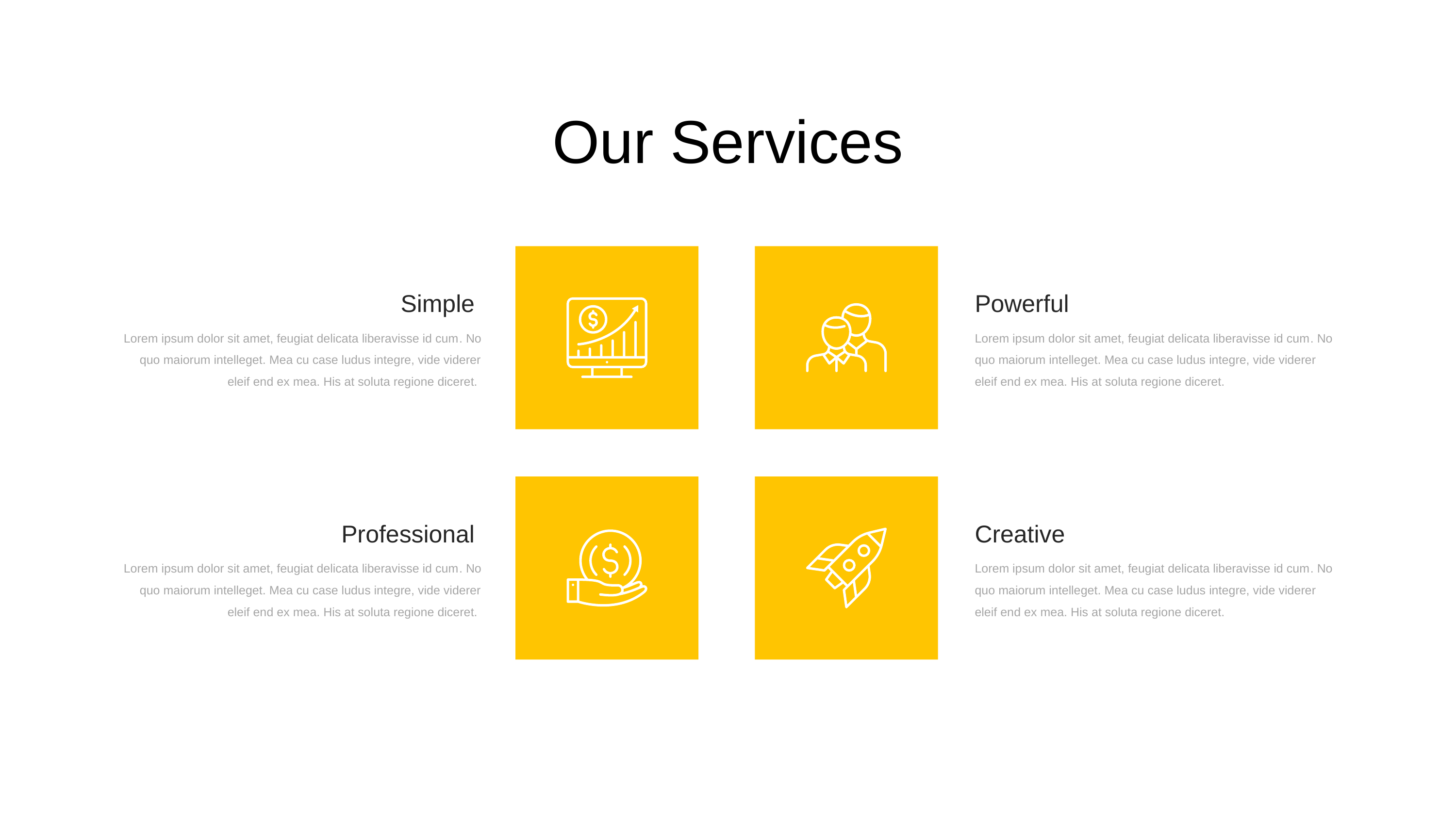

Our Services

Simple
Lorem ipsum dolor sit amet, feugiat delicata liberavisse id cum. No quo maiorum intelleget. Mea cu case ludus integre, vide viderer eleif end ex mea. His at soluta regione diceret.
Powerful
Lorem ipsum dolor sit amet, feugiat delicata liberavisse id cum. No quo maiorum intelleget. Mea cu case ludus integre, vide viderer eleif end ex mea. His at soluta regione diceret.

Professional
Lorem ipsum dolor sit amet, feugiat delicata liberavisse id cum. No quo maiorum intelleget. Mea cu case ludus integre, vide viderer eleif end ex mea. His at soluta regione diceret.
Creative
Lorem ipsum dolor sit amet, feugiat delicata liberavisse id cum. No quo maiorum intelleget. Mea cu case ludus integre, vide viderer eleif end ex mea. His at soluta regione diceret.